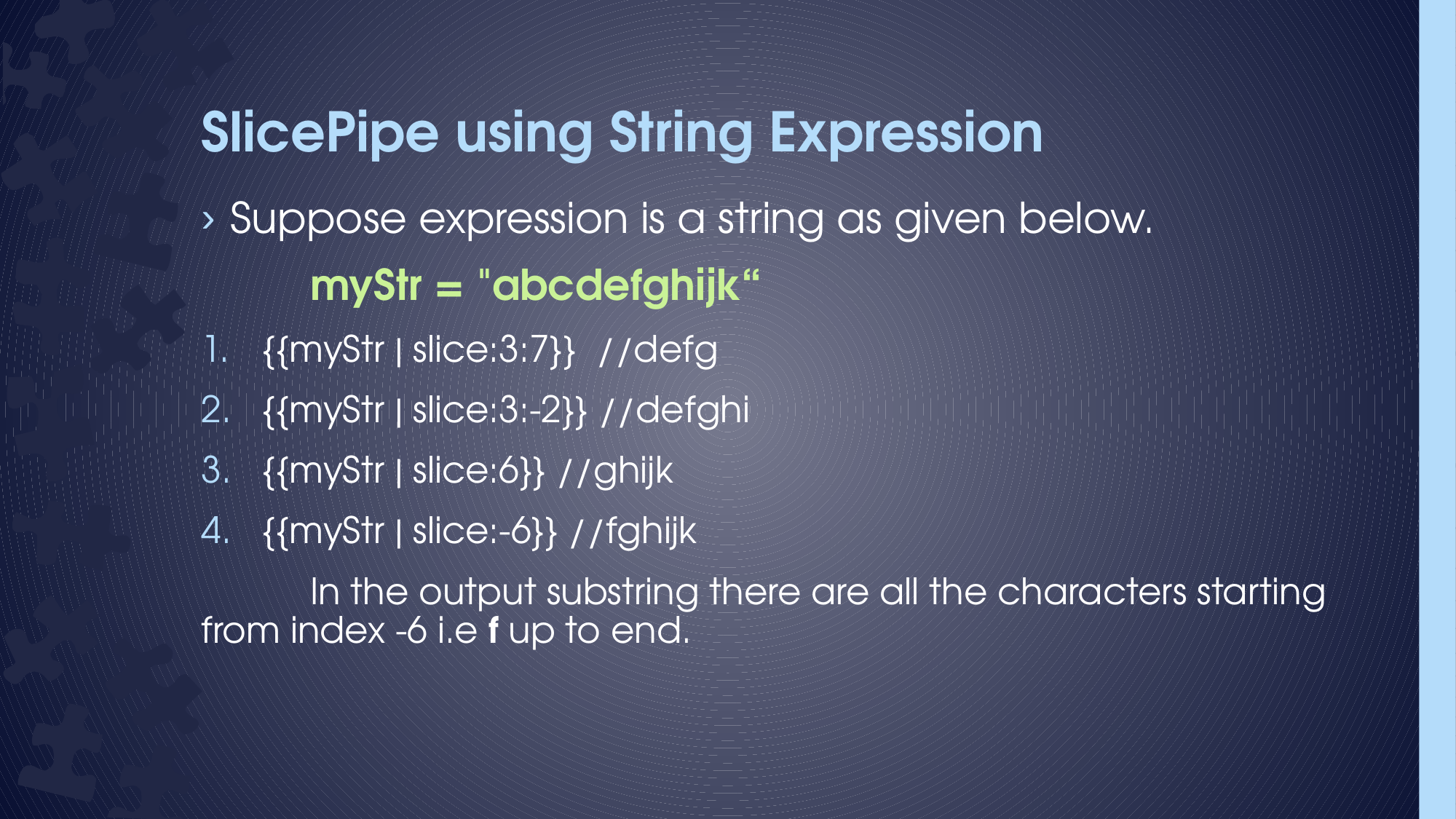

# SlicePipe using String Expression
Suppose expression is a string as given below.
	myStr = "abcdefghijk“
{{myStr | slice:3:7}}  //defg
{{myStr | slice:3:-2}} //defghi
{{myStr | slice:6}} //ghijk
{{myStr | slice:-6}} //fghijk
	In the output substring there are all the characters starting from index -6 i.e f up to end.